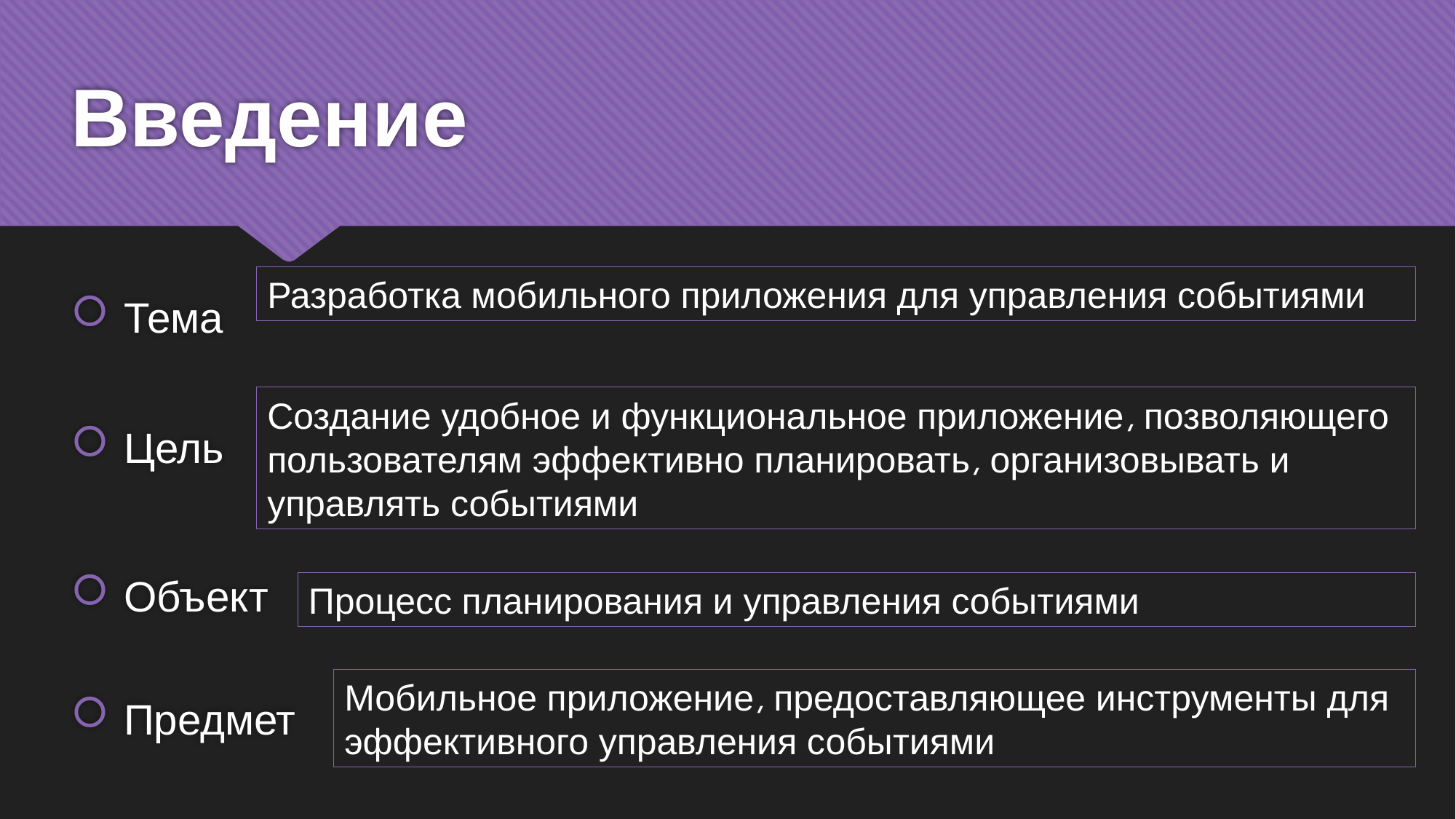

# Введение
Разработка мобильного приложения для управления событиями
 Тема
Создание удобное и функциональное приложение, позволяющего пользователям эффективно планировать, организовывать и управлять событиями
 Цель
 Объект
Процесс планирования и управления событиями
 Предмет
Мобильное приложение, предоставляющее инструменты для эффективного управления событиями